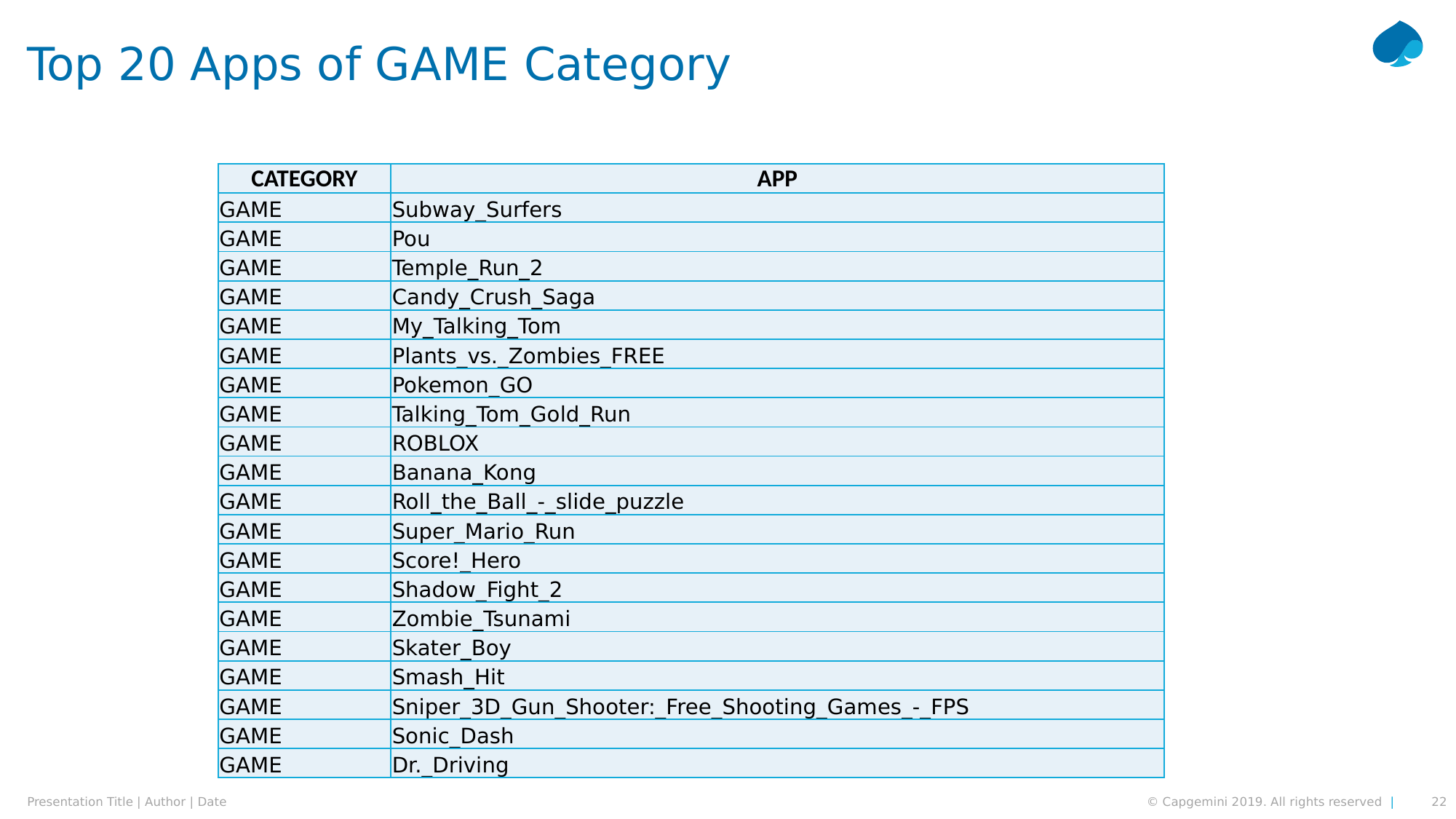

# Top 20 Apps of GAME Category
| CATEGORY | APP |
| --- | --- |
| GAME | Subway\_Surfers |
| GAME | Pou |
| GAME | Temple\_Run\_2 |
| GAME | Candy\_Crush\_Saga |
| GAME | My\_Talking\_Tom |
| GAME | Plants\_vs.\_Zombies\_FREE |
| GAME | Pokemon\_GO |
| GAME | Talking\_Tom\_Gold\_Run |
| GAME | ROBLOX |
| GAME | Banana\_Kong |
| GAME | Roll\_the\_Ball\_-\_slide\_puzzle |
| GAME | Super\_Mario\_Run |
| GAME | Score!\_Hero |
| GAME | Shadow\_Fight\_2 |
| GAME | Zombie\_Tsunami |
| GAME | Skater\_Boy |
| GAME | Smash\_Hit |
| GAME | Sniper\_3D\_Gun\_Shooter:\_Free\_Shooting\_Games\_-\_FPS |
| GAME | Sonic\_Dash |
| GAME | Dr.\_Driving |